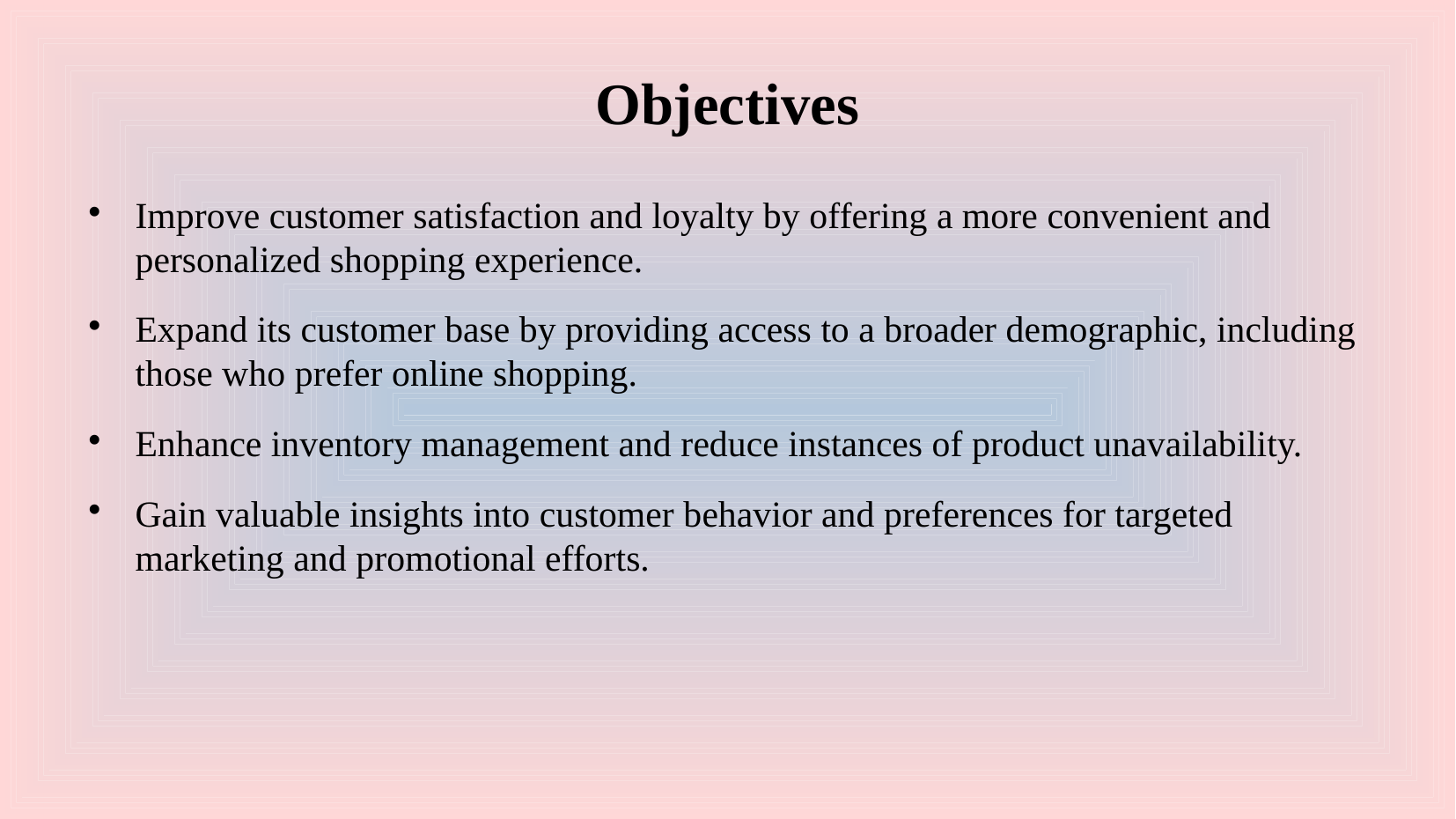

# Objectives
Improve customer satisfaction and loyalty by offering a more convenient and personalized shopping experience.
Expand its customer base by providing access to a broader demographic, including those who prefer online shopping.
Enhance inventory management and reduce instances of product unavailability.
Gain valuable insights into customer behavior and preferences for targeted marketing and promotional efforts.